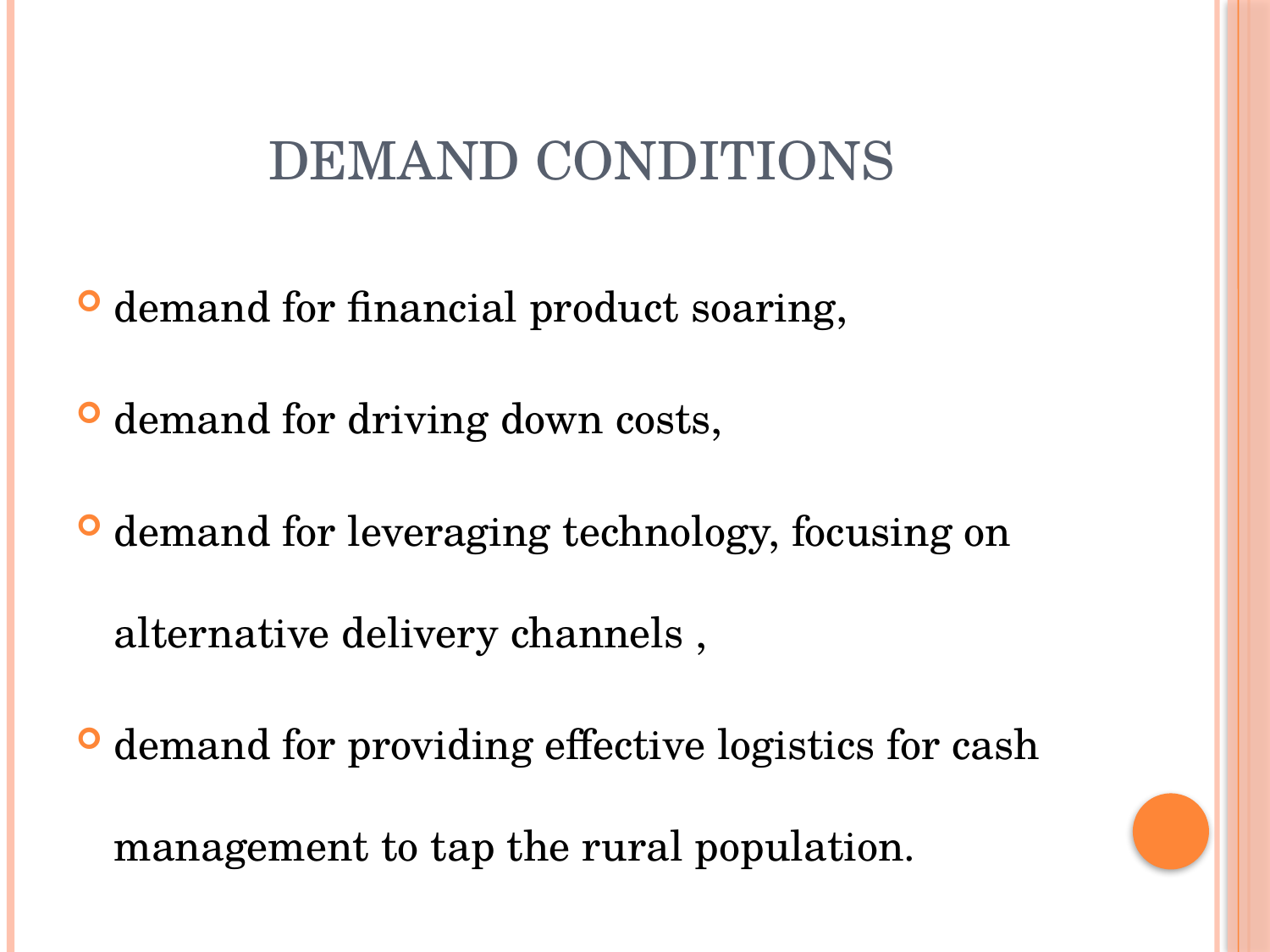

# Demand conditions
demand for financial product soaring,
demand for driving down costs,
demand for leveraging technology, focusing on alternative delivery channels ,
demand for providing effective logistics for cash management to tap the rural population.